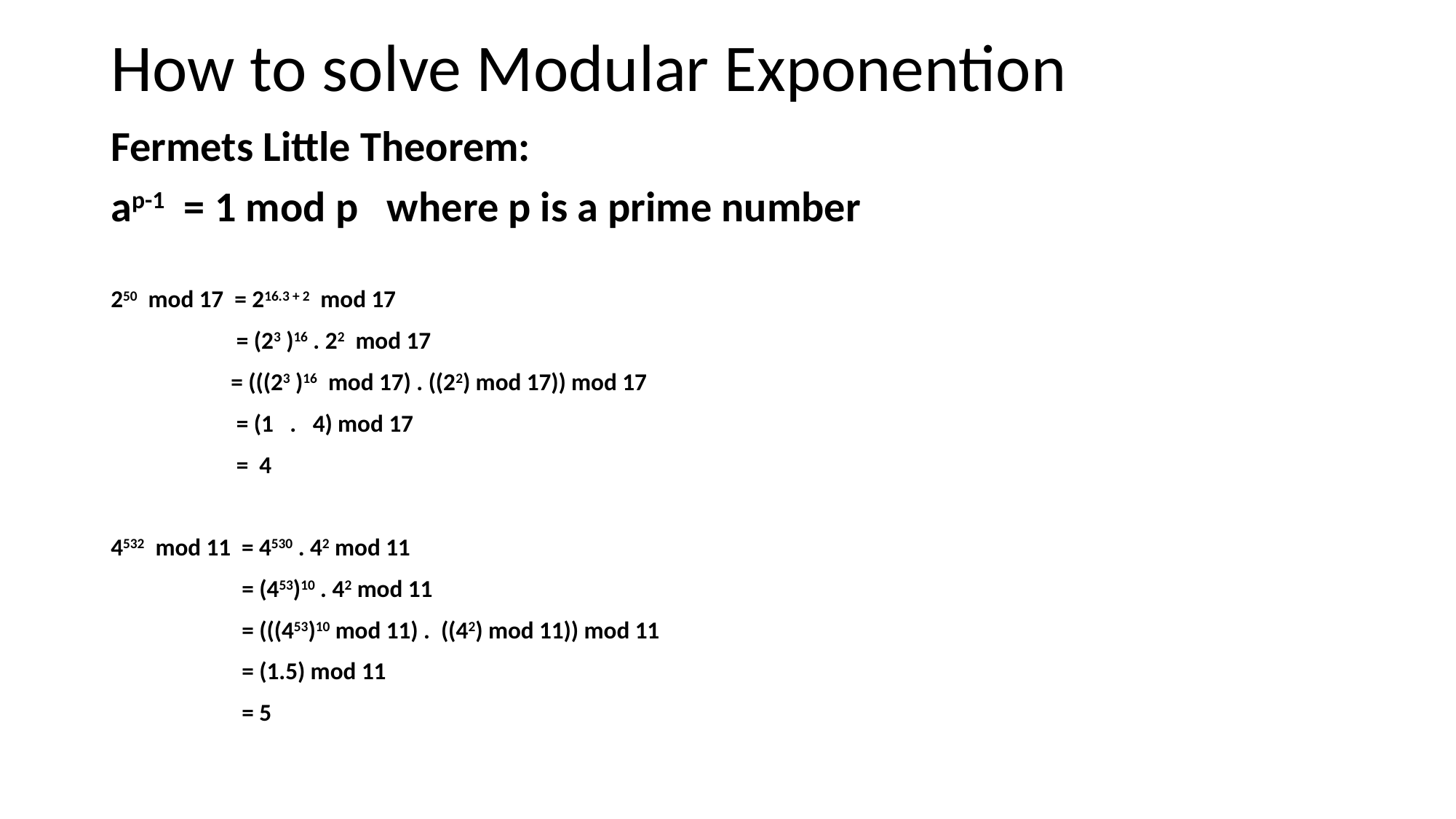

# How to solve Modular Exponention
Fermets Little Theorem:
ap-1  = 1 mod p   where p is a prime number

250  mod 17  = 216.3 + 2  mod 17
                       = (23 )16 . 22  mod 17
                      = (((23 )16  mod 17) . ((22) mod 17)) mod 17
                       = (1   .   4) mod 17
                       =  4

4532  mod 11  = 4530 . 42 mod 11
                        = (453)10 . 42 mod 11
                        = (((453)10 mod 11) .  ((42) mod 11)) mod 11
                        = (1.5) mod 11
                        = 5